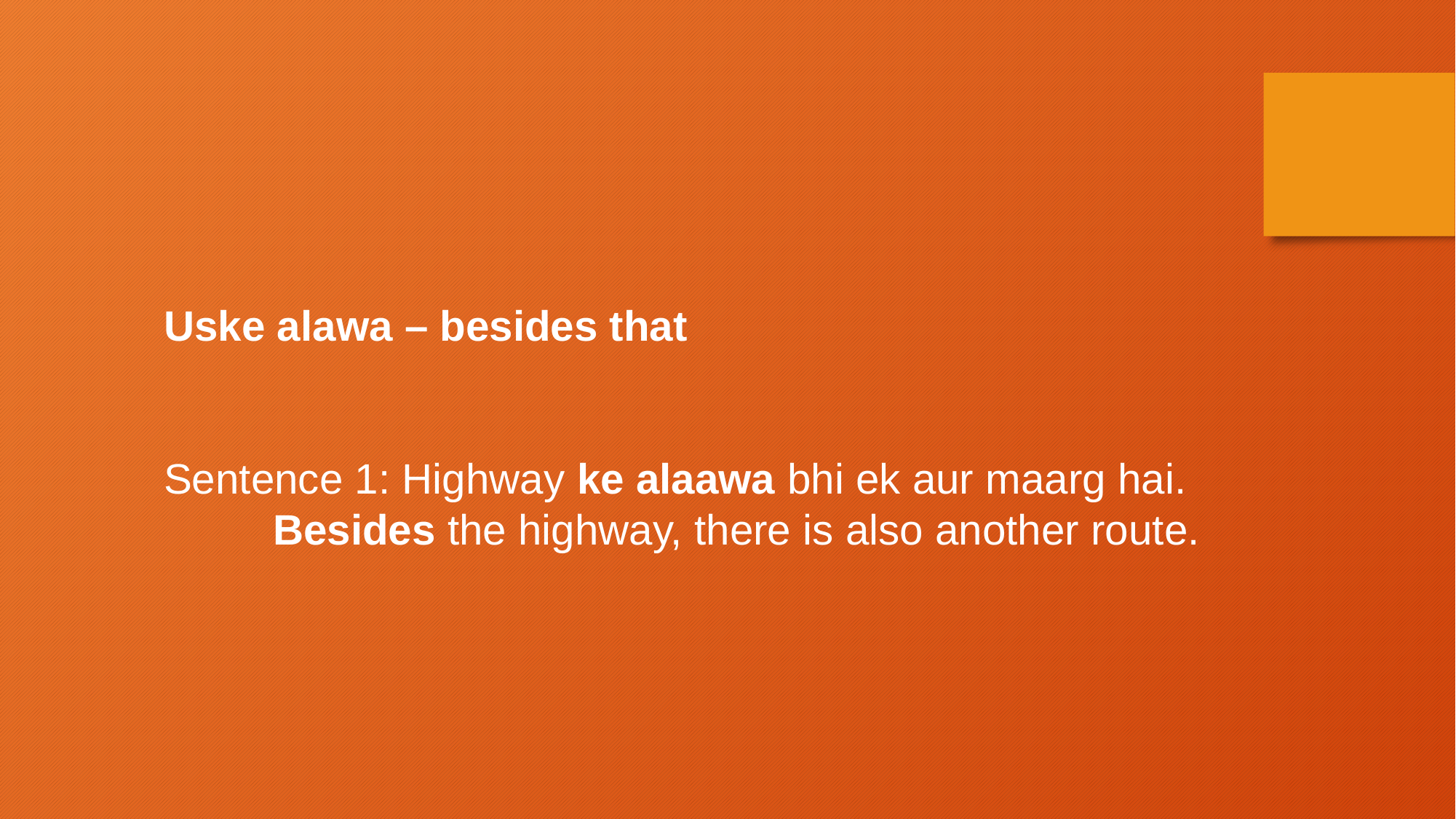

Uske alawa – besides that

Sentence 1: Highway ke alaawa bhi ek aur maarg hai.
	Besides the highway, there is also another route.